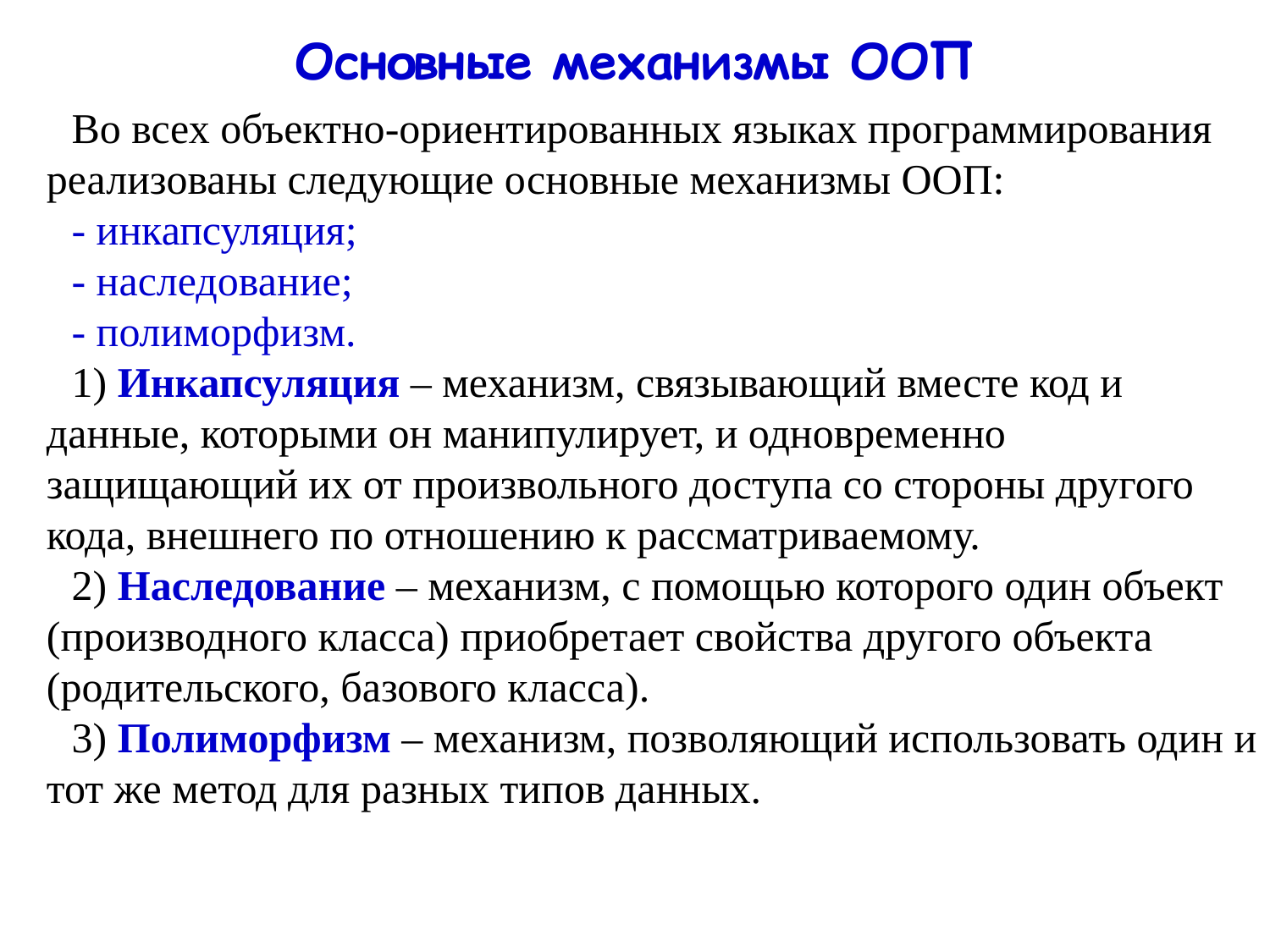

Основные механизмы ООП
Во всех объектно-ориентированных языках программирования реализованы следующие основные механизмы ООП:
- инкапсуляция;
- наследование;
- полиморфизм.
1) Инкапсуляция – механизм, связывающий вместе код и данные, которыми он манипулирует, и одновременно защищающий их от произвольного доступа со стороны другого кода, внешнего по отношению к рассматриваемому.
2) Наследование – механизм, с помощью которого один объект (производного класса) приобретает свойства другого объекта (родительского, базового класса).
3) Полиморфизм – механизм, позволяющий использовать один и тот же метод для разных типов данных.